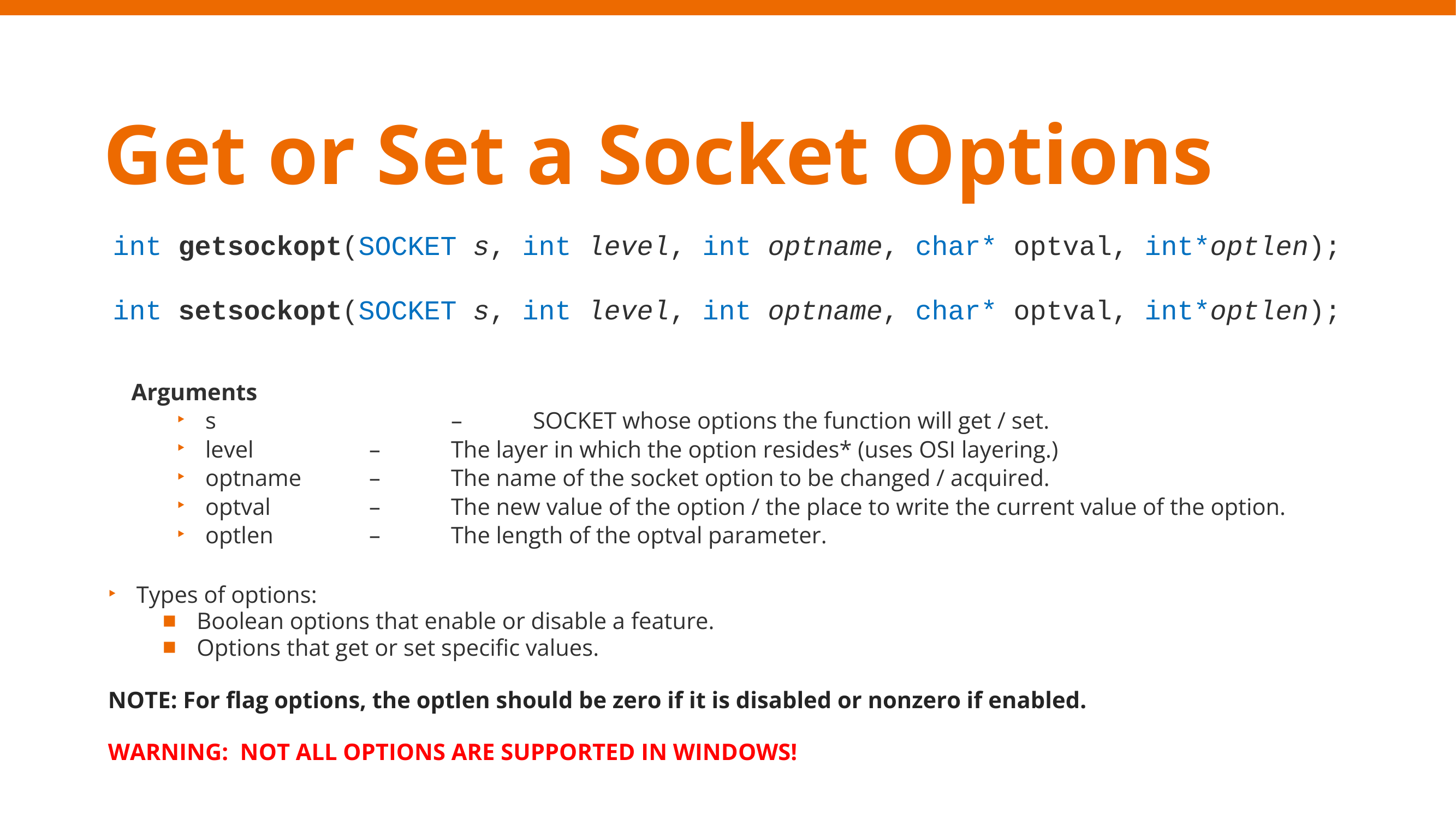

Get or Set a Socket Options
int getsockopt(SOCKET s, int level, int optname, char* optval, int*optlen);

int setsockopt(SOCKET s, int level, int optname, char* optval, int*optlen);
Arguments
s			–	SOCKET whose options the function will get / set.
level 		–	The layer in which the option resides* (uses OSI layering.)
optname 	–	The name of the socket option to be changed / acquired.
optval 		–	The new value of the option / the place to write the current value of the option.
optlen 		–	The length of the optval parameter.

Types of options:
Boolean options that enable or disable a feature.
Options that get or set specific values.

NOTE: For flag options, the optlen should be zero if it is disabled or nonzero if enabled.

WARNING:  NOT ALL OPTIONS ARE SUPPORTED IN WINDOWS!